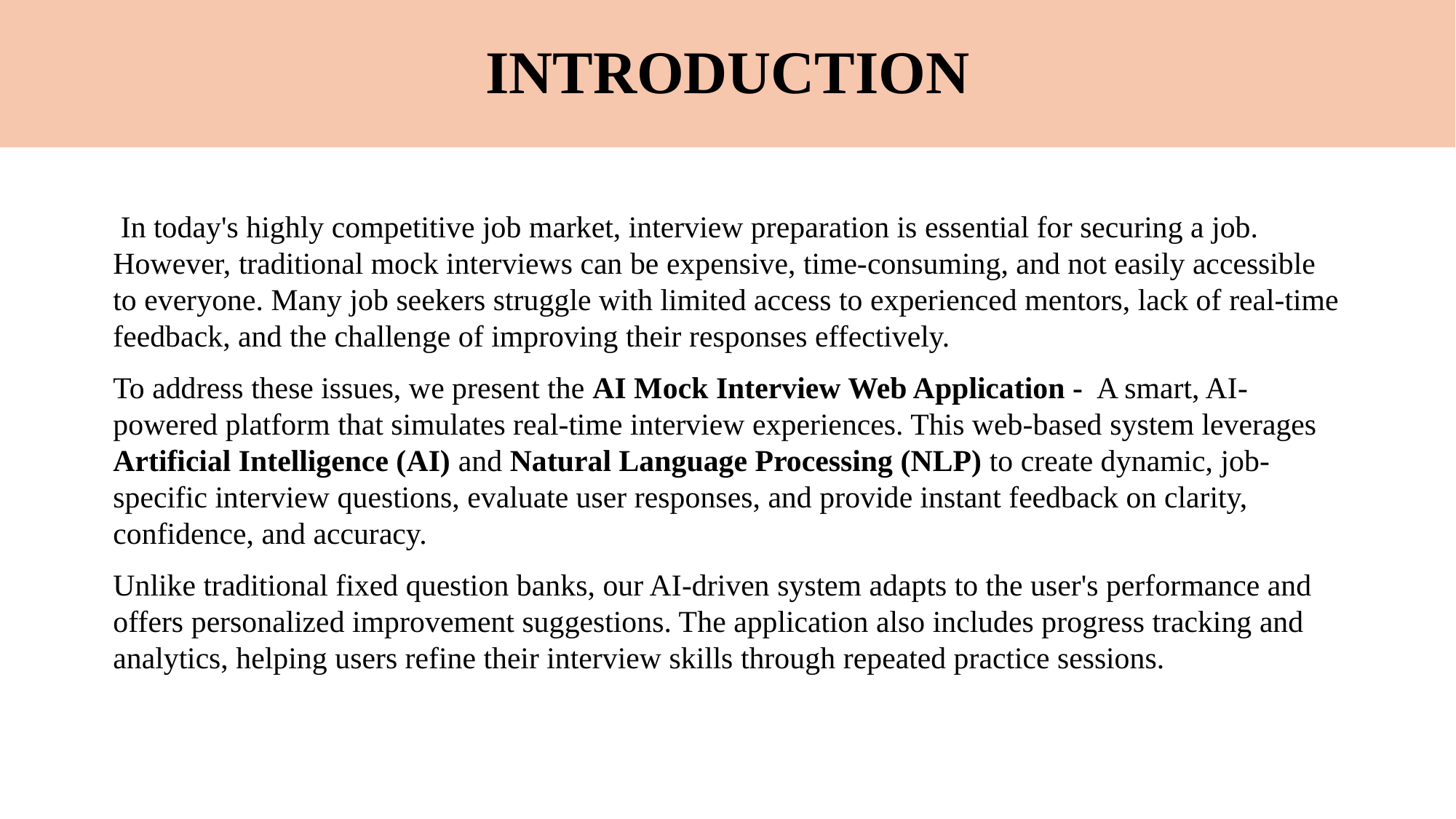

# INTRODUCTION
 In today's highly competitive job market, interview preparation is essential for securing a job. However, traditional mock interviews can be expensive, time-consuming, and not easily accessible to everyone. Many job seekers struggle with limited access to experienced mentors, lack of real-time feedback, and the challenge of improving their responses effectively.
To address these issues, we present the AI Mock Interview Web Application -  A smart, AI-powered platform that simulates real-time interview experiences. This web-based system leverages Artificial Intelligence (AI) and Natural Language Processing (NLP) to create dynamic, job-specific interview questions, evaluate user responses, and provide instant feedback on clarity, confidence, and accuracy.
Unlike traditional fixed question banks, our AI-driven system adapts to the user's performance and offers personalized improvement suggestions. The application also includes progress tracking and analytics, helping users refine their interview skills through repeated practice sessions.